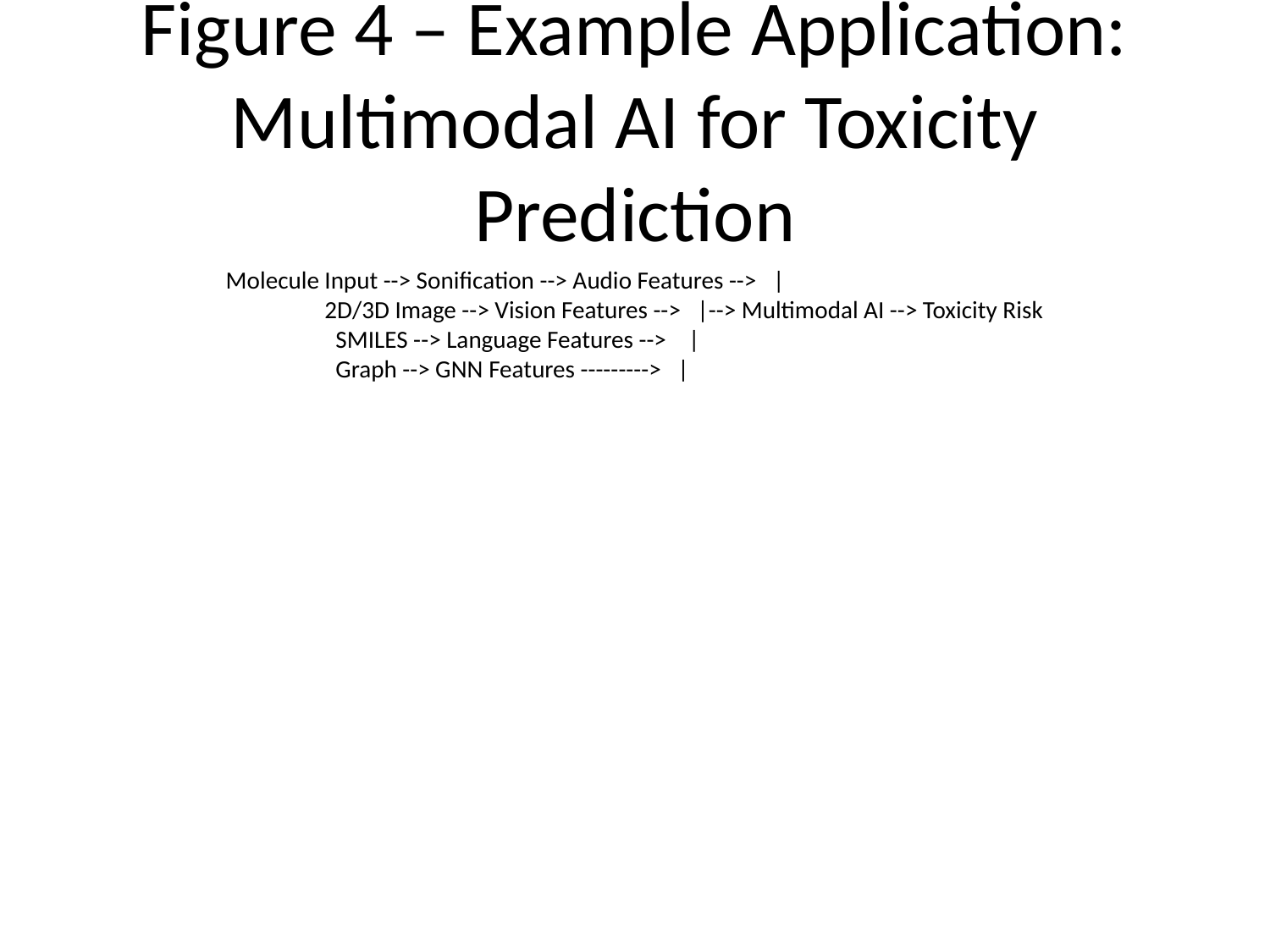

# Figure 4 – Example Application: Multimodal AI for Toxicity Prediction

Molecule Input --> Sonification --> Audio Features -->   |
                  2D/3D Image --> Vision Features -->   |--> Multimodal AI --> Toxicity Risk
                    SMILES --> Language Features -->    |
                    Graph --> GNN Features --------->   |